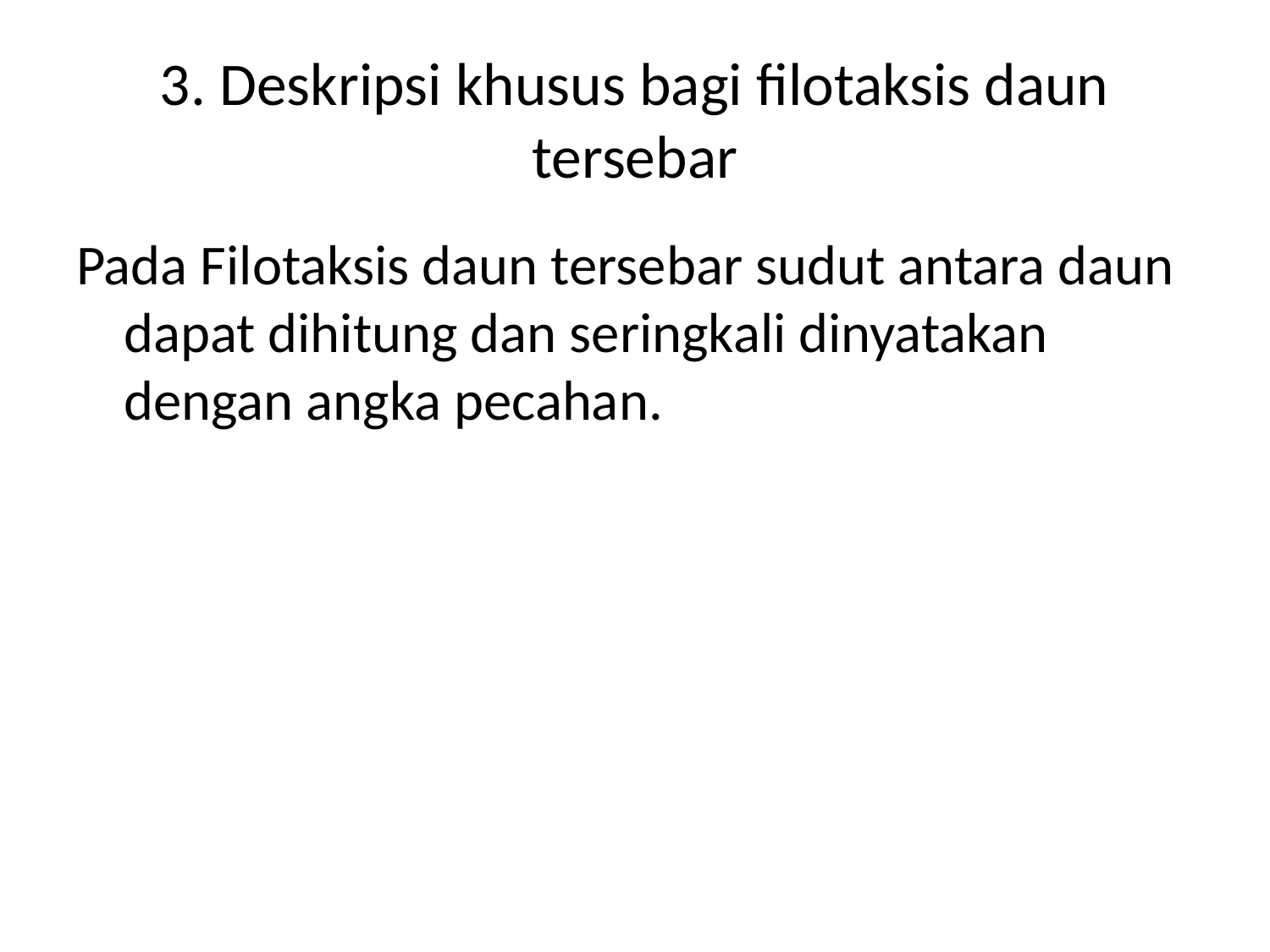

# 3. Deskripsi khusus bagi filotaksis daun tersebar
Pada Filotaksis daun tersebar sudut antara daun dapat dihitung dan seringkali dinyatakan dengan angka pecahan.